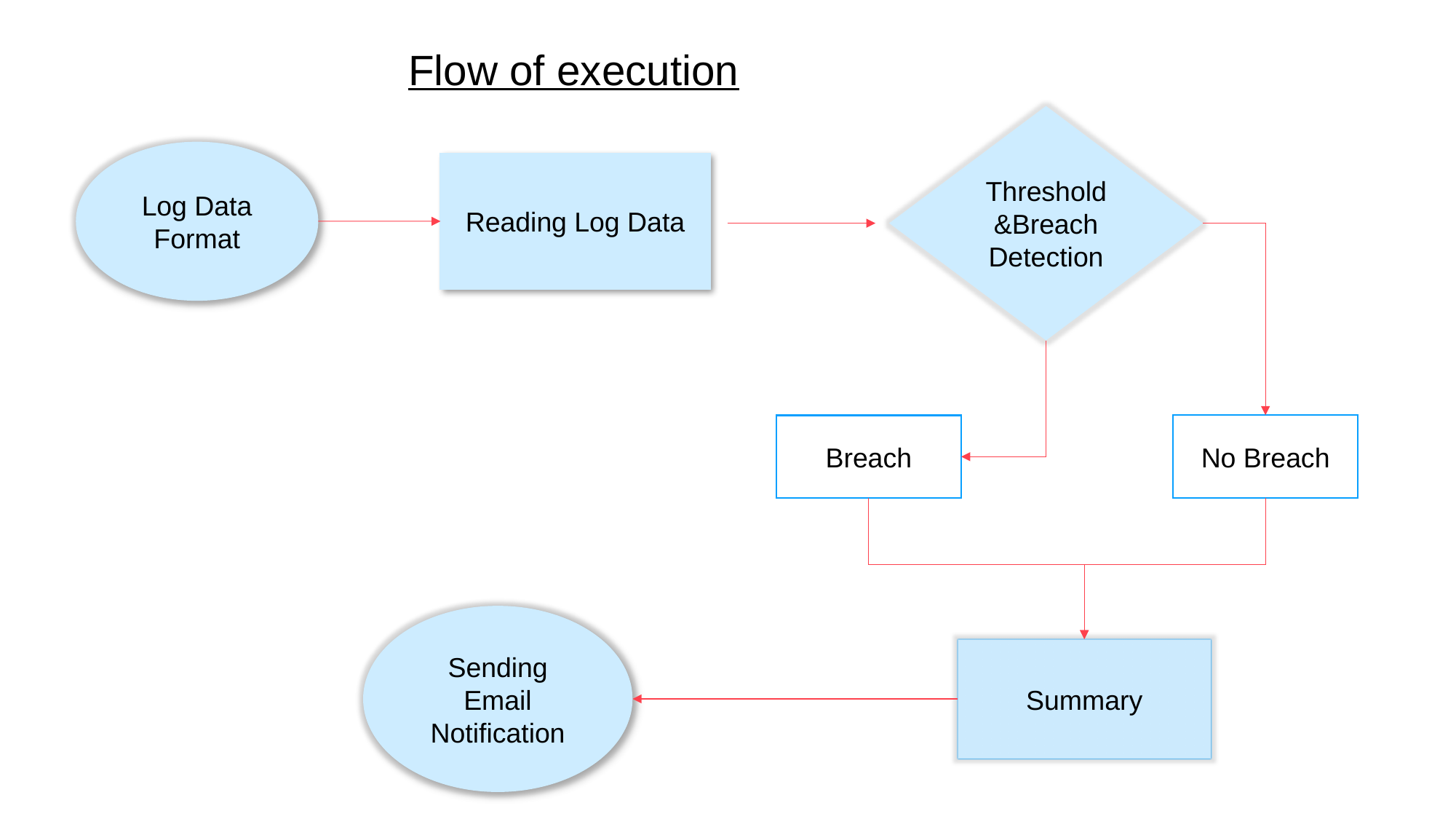

# Flow of execution
Threshold&Breach Detection
Log Data Format
Reading Log Data

No Breach
Breach
Sending Email Notification
Summary